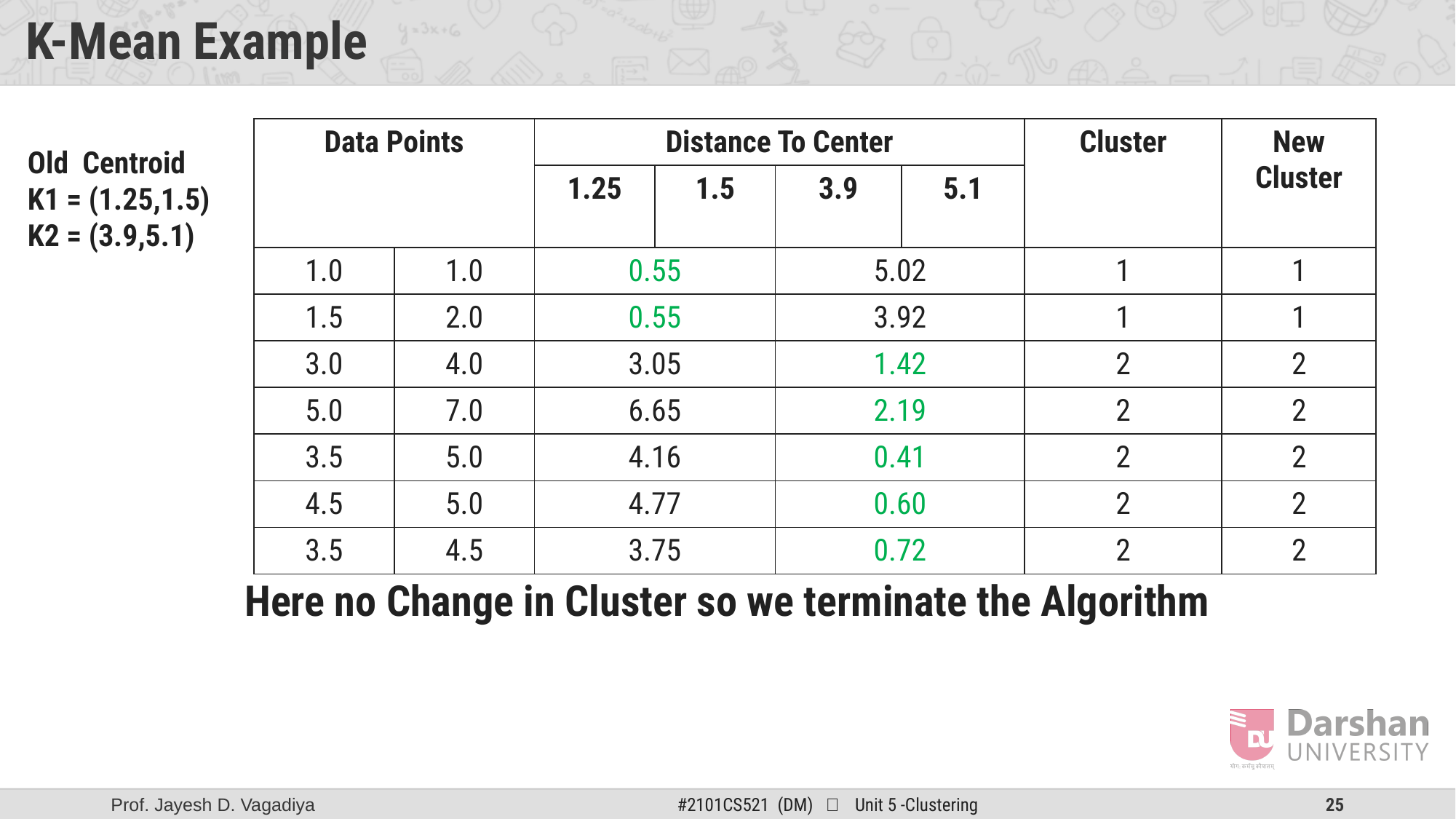

# K-Mean Example
| Data Points |  | Distance To Center |  |  |  | Cluster | New Cluster |
| --- | --- | --- | --- | --- | --- | --- | --- |
|  |  | 1.25 | 1.5 | 3.9 | 5.1 |  |  |
| 1.0 | 1.0 | 0.55 |  | 5.02 |  | 1 | 1 |
| 1.5 | 2.0 | 0.55 |  | 3.92 |  | 1 | 1 |
| 3.0 | 4.0 | 3.05 |  | 1.42 |  | 2 | 2 |
| 5.0 | 7.0 | 6.65 |  | 2.19 |  | 2 | 2 |
| 3.5 | 5.0 | 4.16 |  | 0.41 |  | 2 | 2 |
| 4.5 | 5.0 | 4.77 |  | 0.60 |  | 2 | 2 |
| 3.5 | 4.5 | 3.75 |  | 0.72 |  | 2 | 2 |
Old  Centroid
K1 = (1.25,1.5)
K2 = (3.9,5.1)
Here no Change in Cluster so we terminate the Algorithm